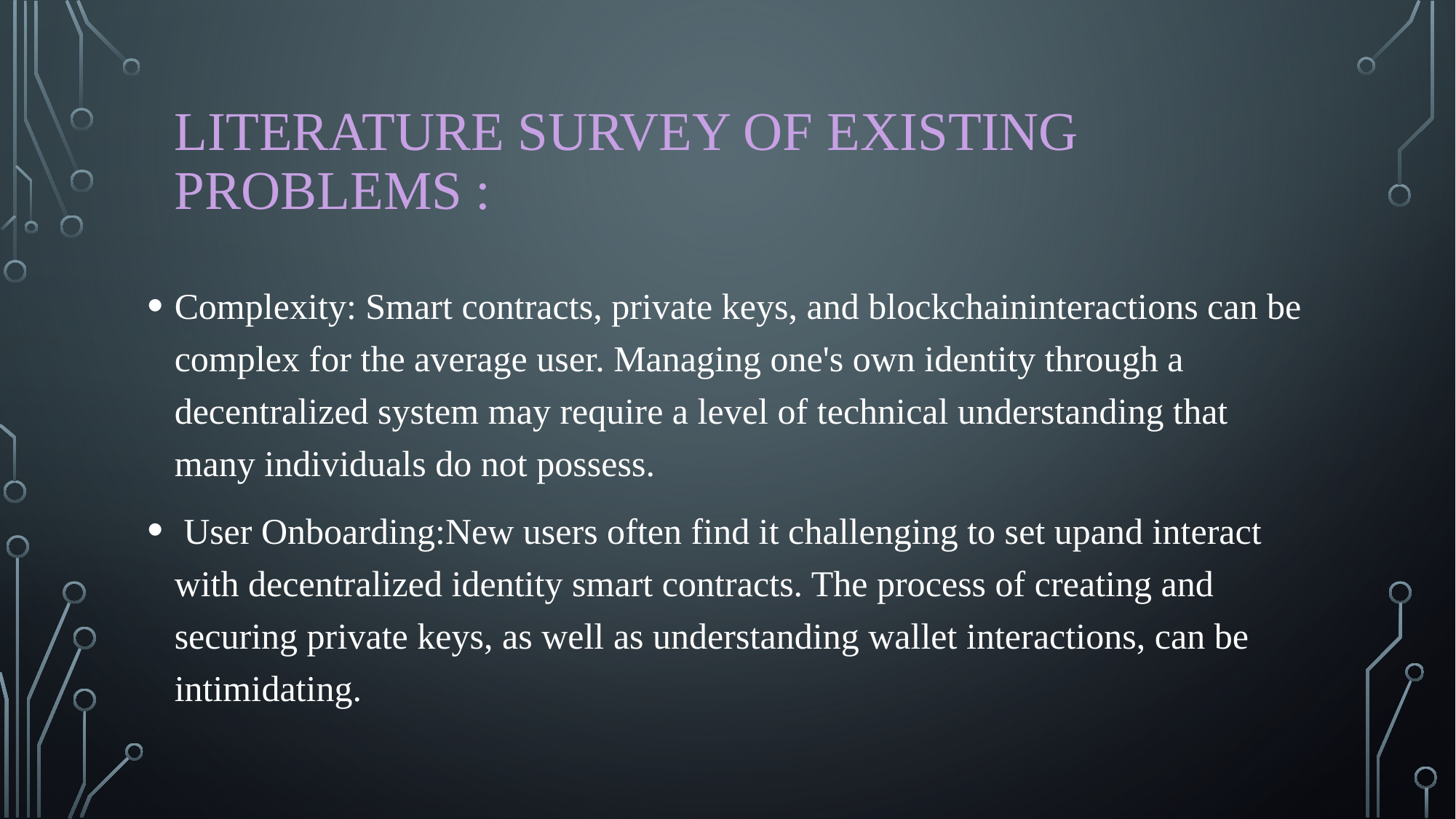

# LITERATURE SURVEY OF EXISTING PROBLEMS :
Complexity: Smart contracts, private keys, and blockchaininteractions can be complex for the average user. Managing one's own identity through a decentralized system may require a level of technical understanding that many individuals do not possess.
 User Onboarding:New users often find it challenging to set upand interact with decentralized identity smart contracts. The process of creating and securing private keys, as well as understanding wallet interactions, can be intimidating.